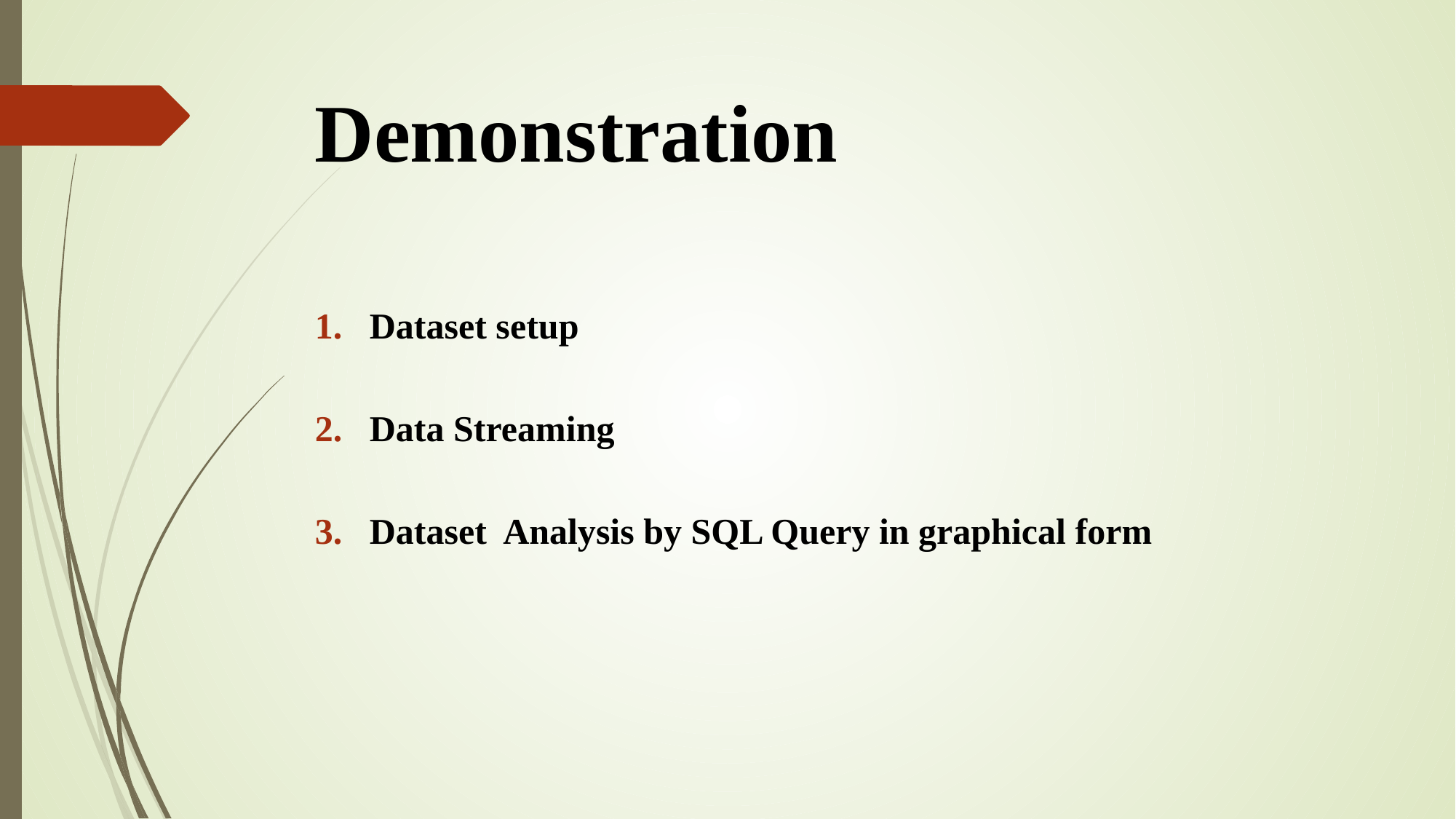

# Demonstration

Dataset setup
Data Streaming
Dataset  Analysis by SQL Query in graphical form